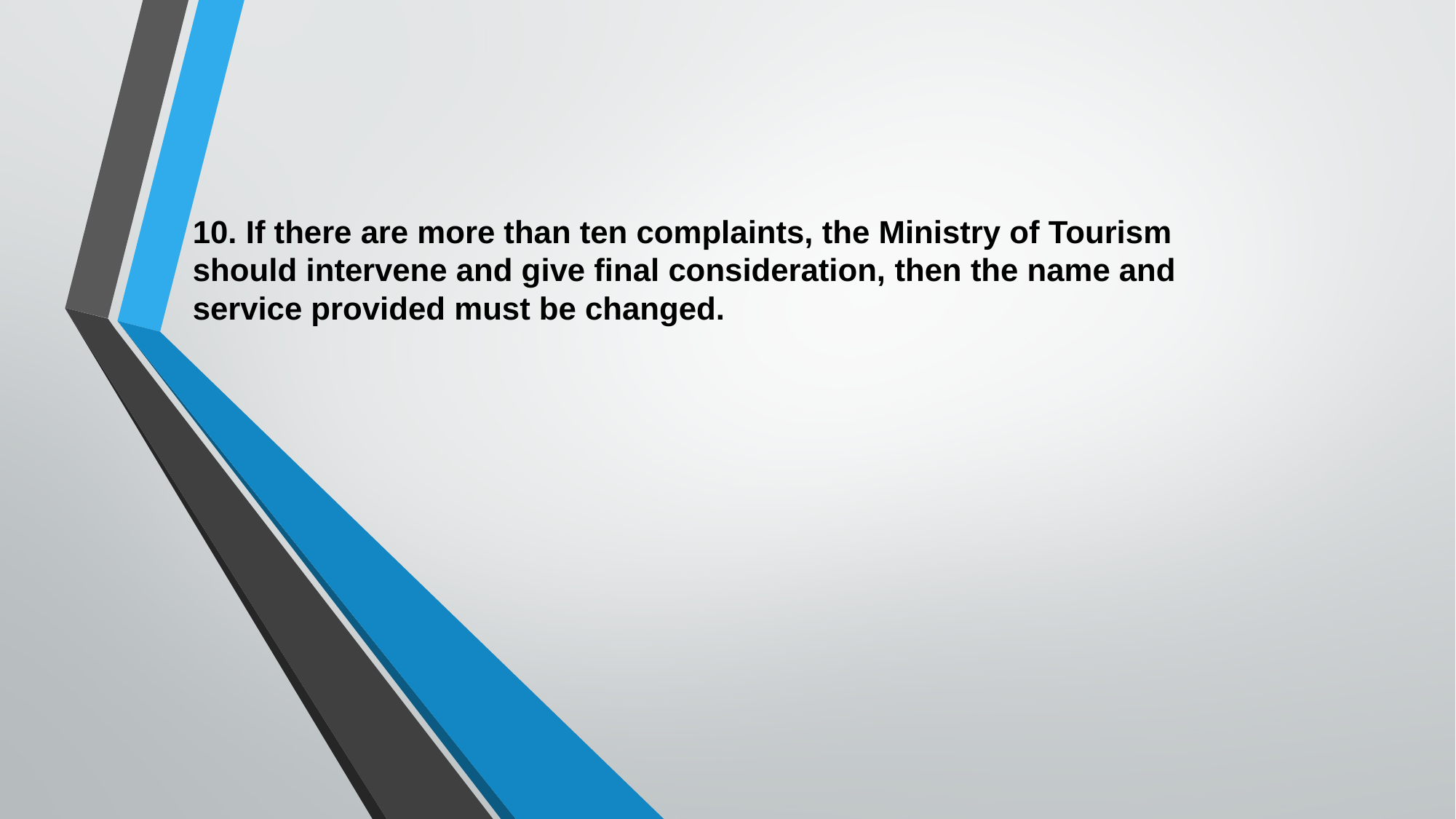

10. If there are more than ten complaints, the Ministry of Tourism should intervene and give final consideration, then the name and service provided must be changed.